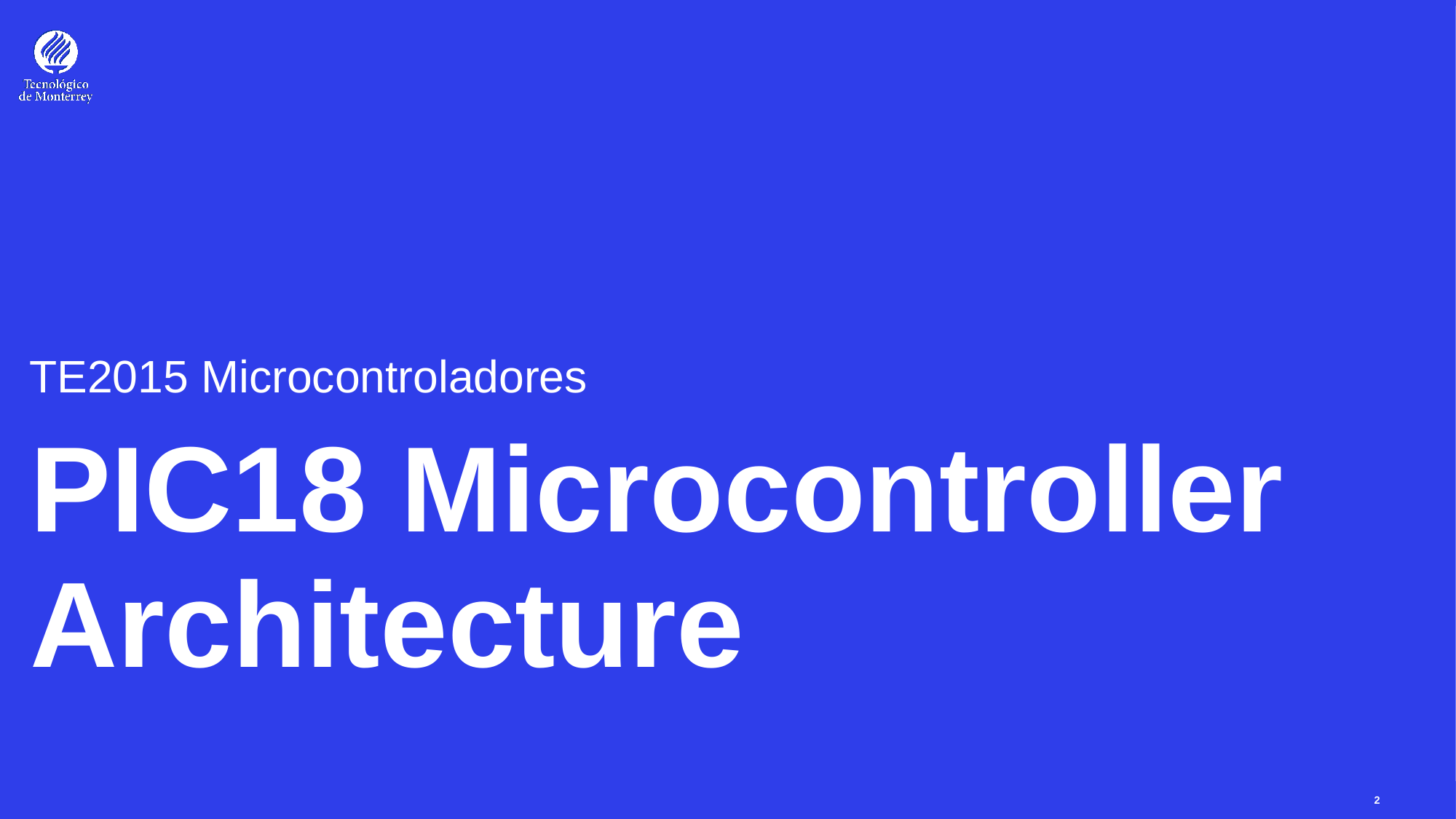

TE2015 Microcontroladores
# PIC18 Microcontroller Architecture
2